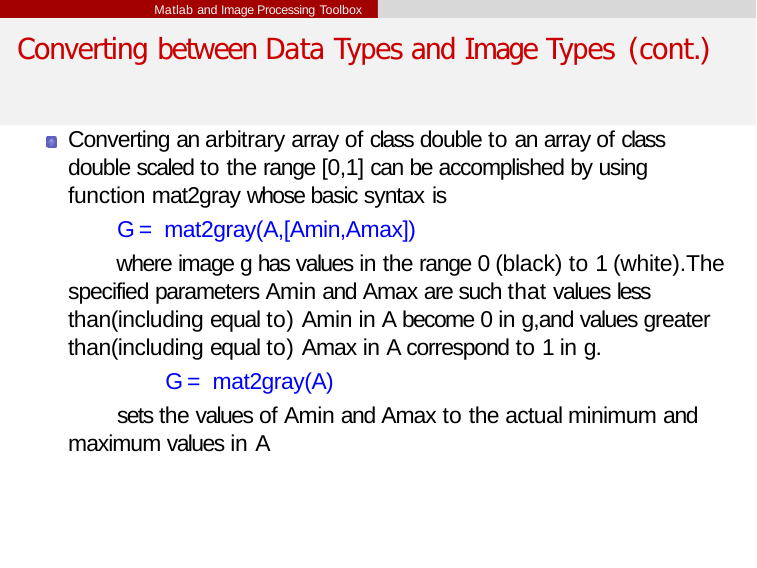

Matlab and Image Processing Toolbox

# Converting between Data Types and Image Types (cont.)
Converting an arbitrary array of class double to an array of class  double scaled to the range [0,1] can be accomplished by using  function mat2gray whose basic syntax is
G = mat2gray(A,[Amin,Amax])
where image g has values in the range 0 (black) to 1 (white).The  specified parameters Amin and Amax are such that values less  than(including equal to) Amin in A become 0 in g,and values greater  than(including equal to) Amax in A correspond to 1 in g.
G = mat2gray(A)
sets the values of Amin and Amax to the actual minimum and  maximum values in A